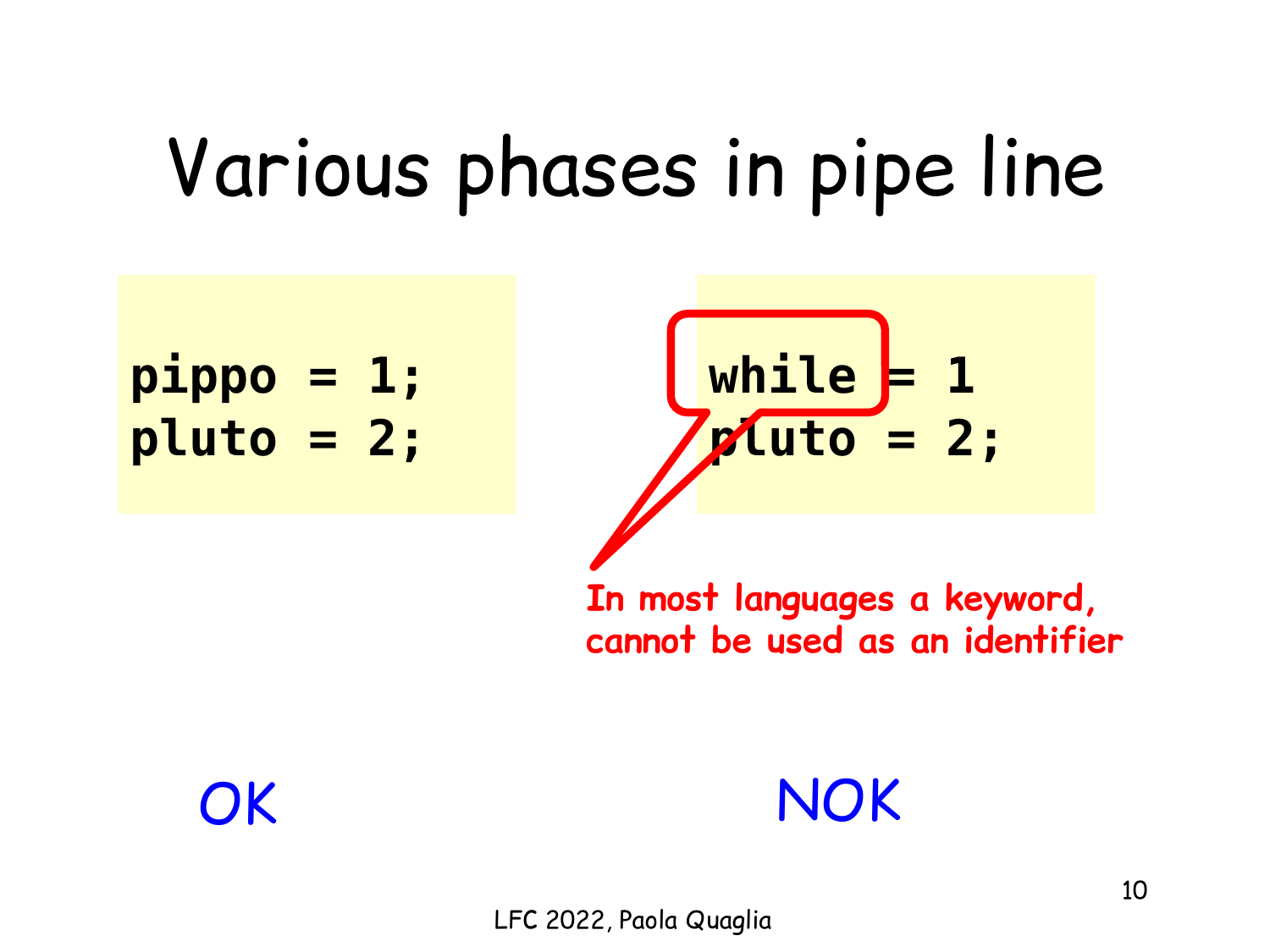

# Various phases in pipe line

pippo = 1;
pluto = 2;

while = 1
pluto = 2;

In most languages a keyword, cannot be used as an identifier
NOK

OK

LFC 2022, Paola Quaglia
10